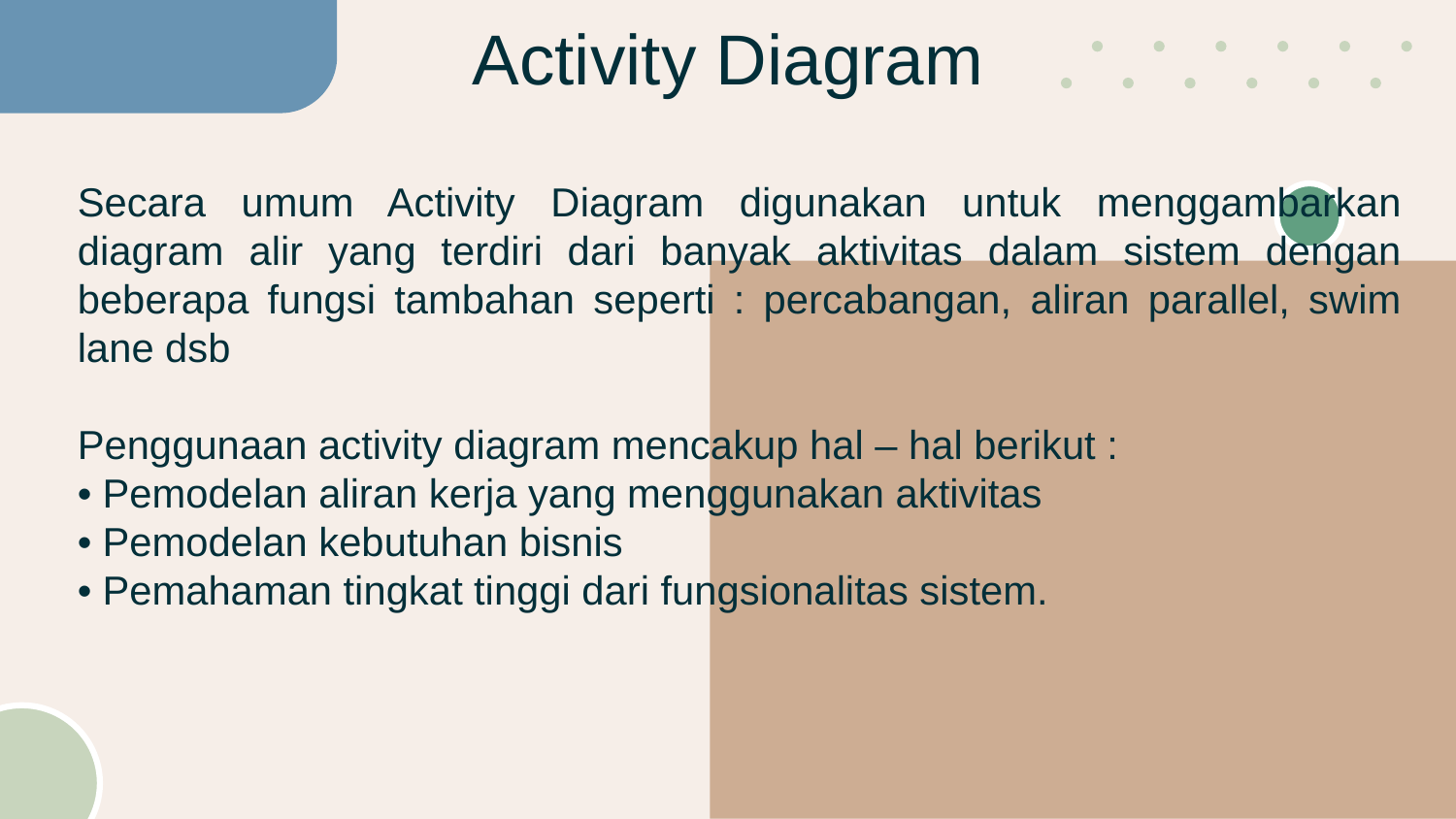

# Activity Diagram

Secara umum Activity Diagram digunakan untuk menggambarkan diagram alir yang terdiri dari banyak aktivitas dalam sistem dengan beberapa fungsi tambahan seperti : percabangan, aliran parallel, swim lane dsb

Penggunaan activity diagram mencakup hal – hal berikut :
• Pemodelan aliran kerja yang menggunakan aktivitas
• Pemodelan kebutuhan bisnis
• Pemahaman tingkat tinggi dari fungsionalitas sistem.